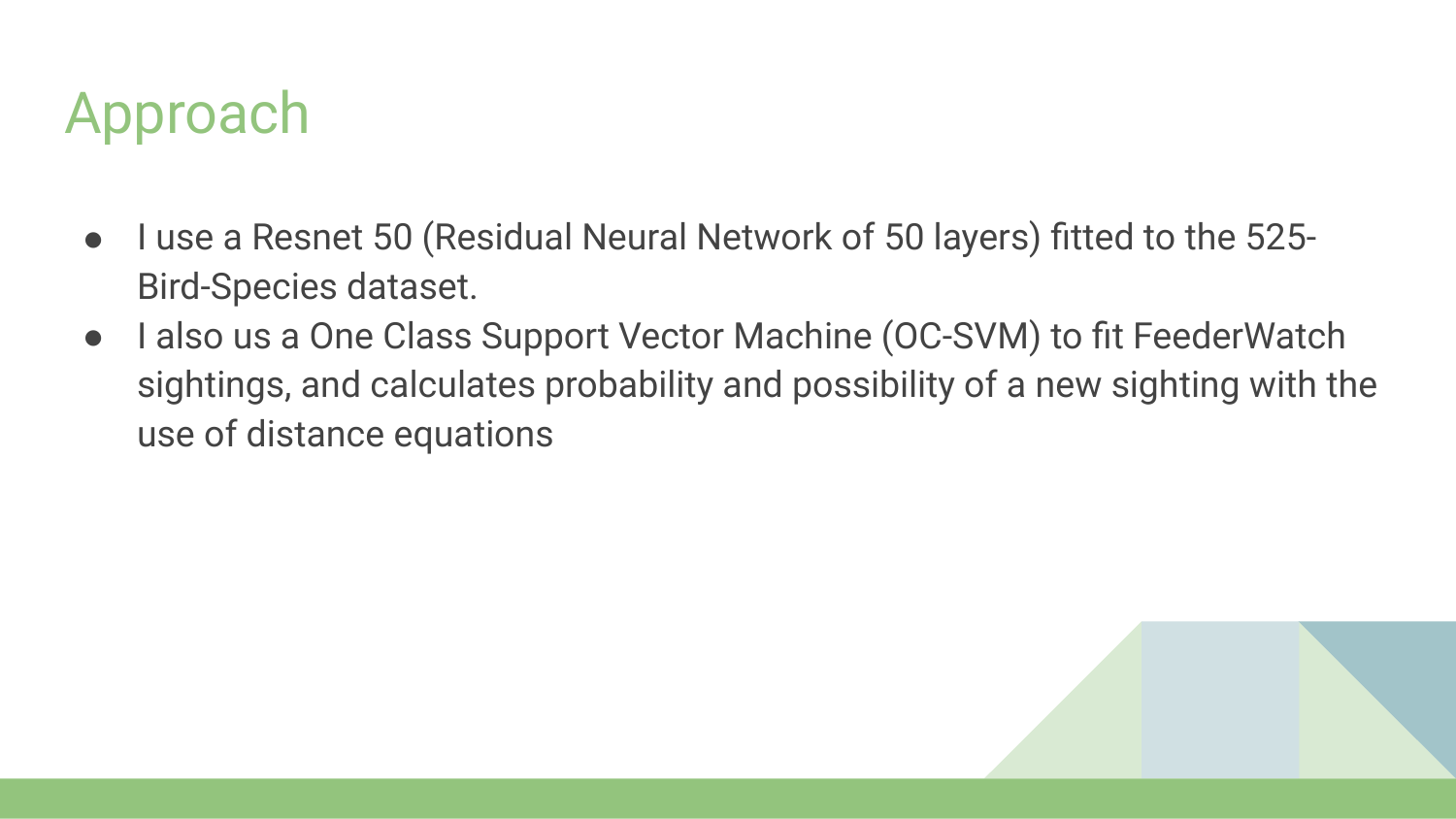

# Approach
I use a Resnet 50 (Residual Neural Network of 50 layers) fitted to the 525-Bird-Species dataset.
I also us a One Class Support Vector Machine (OC-SVM) to fit FeederWatch sightings, and calculates probability and possibility of a new sighting with the use of distance equations